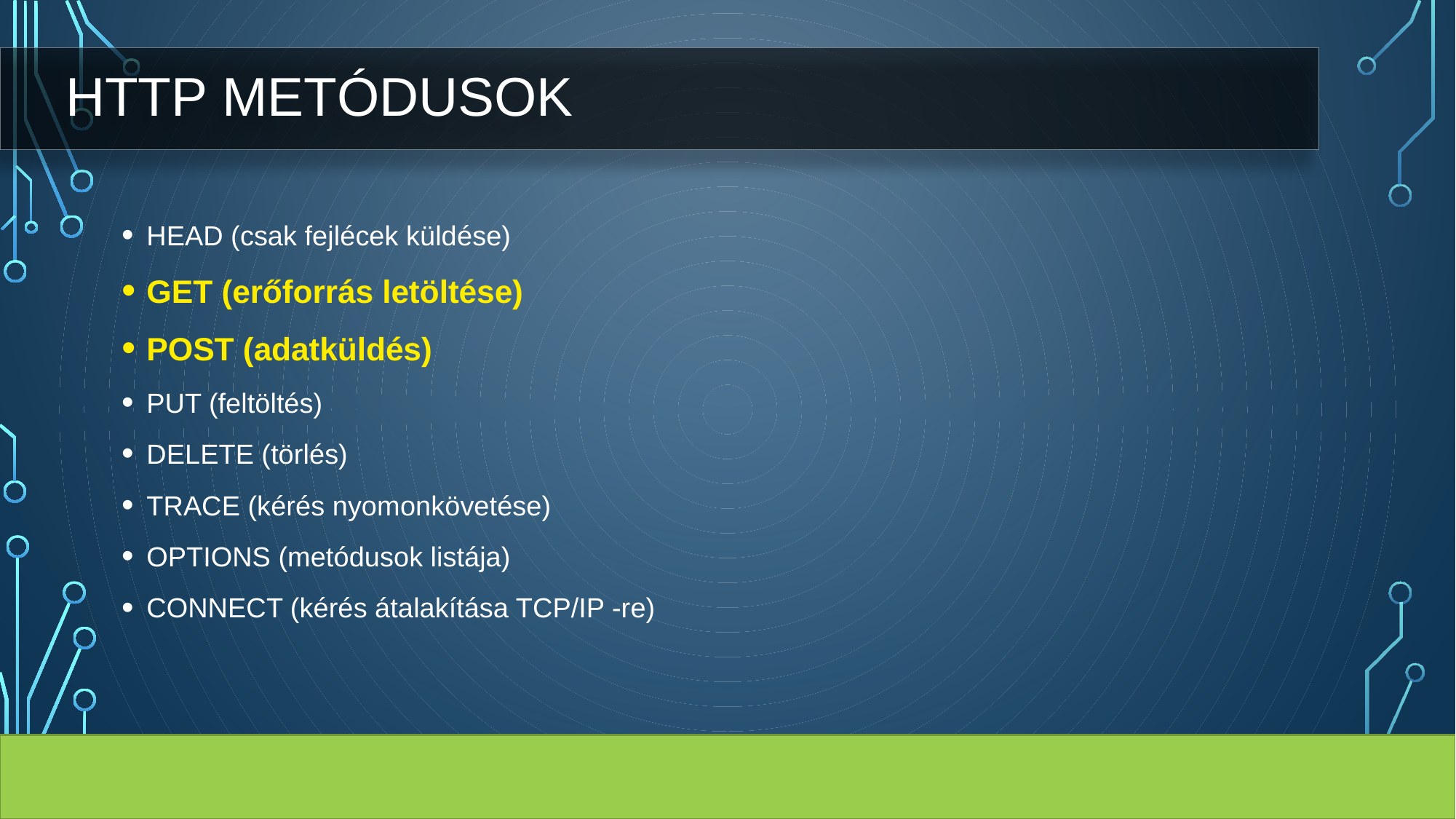

# HTTP metódusok
HEAD (csak fejlécek küldése)
GET (erőforrás letöltése)
POST (adatküldés)
PUT (feltöltés)
DELETE (törlés)
TRACE (kérés nyomonkövetése)
OPTIONS (metódusok listája)
CONNECT (kérés átalakítása TCP/IP -re)